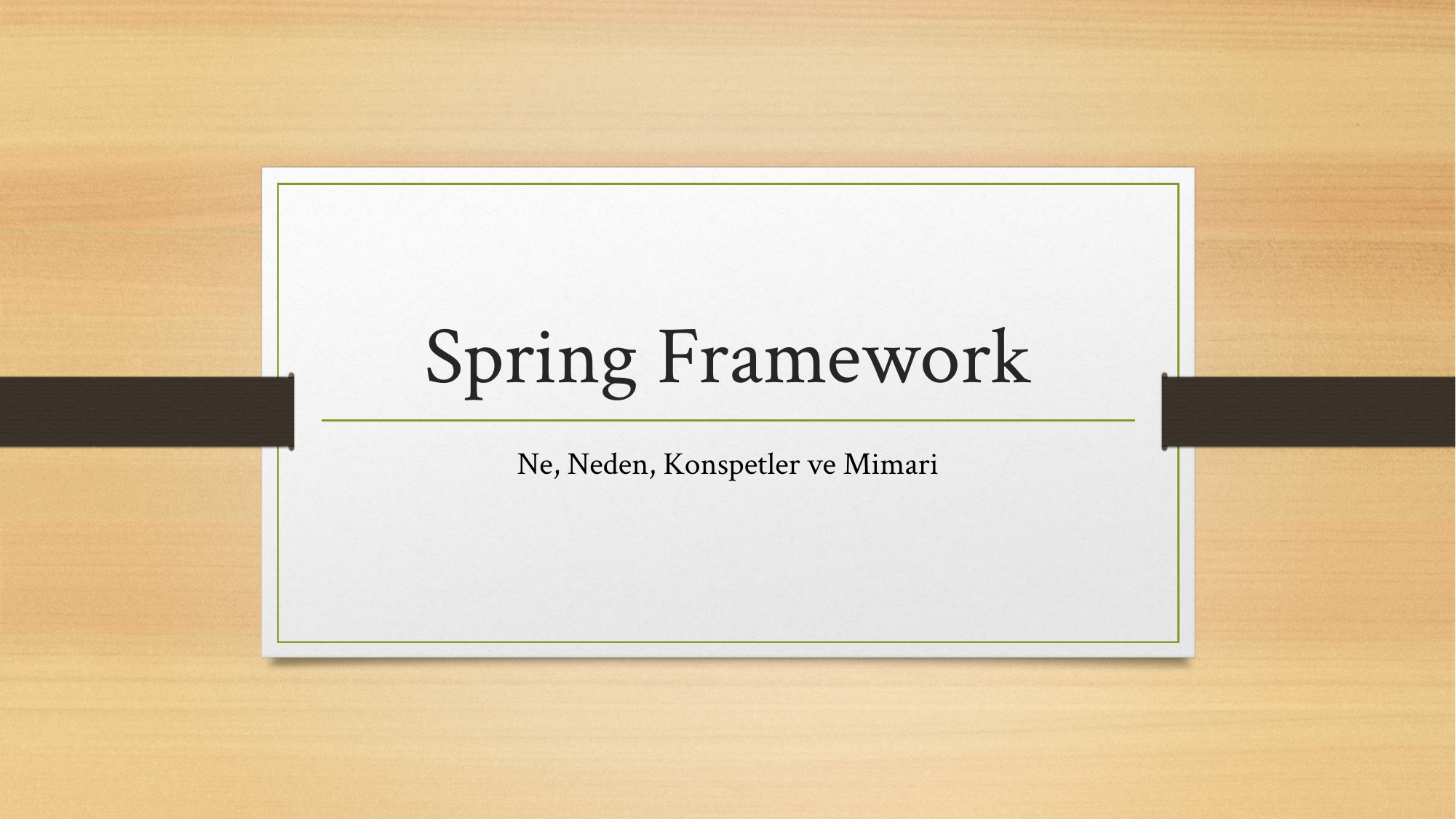

# Spring Framework
Ne, Neden, Konspetler ve Mimari